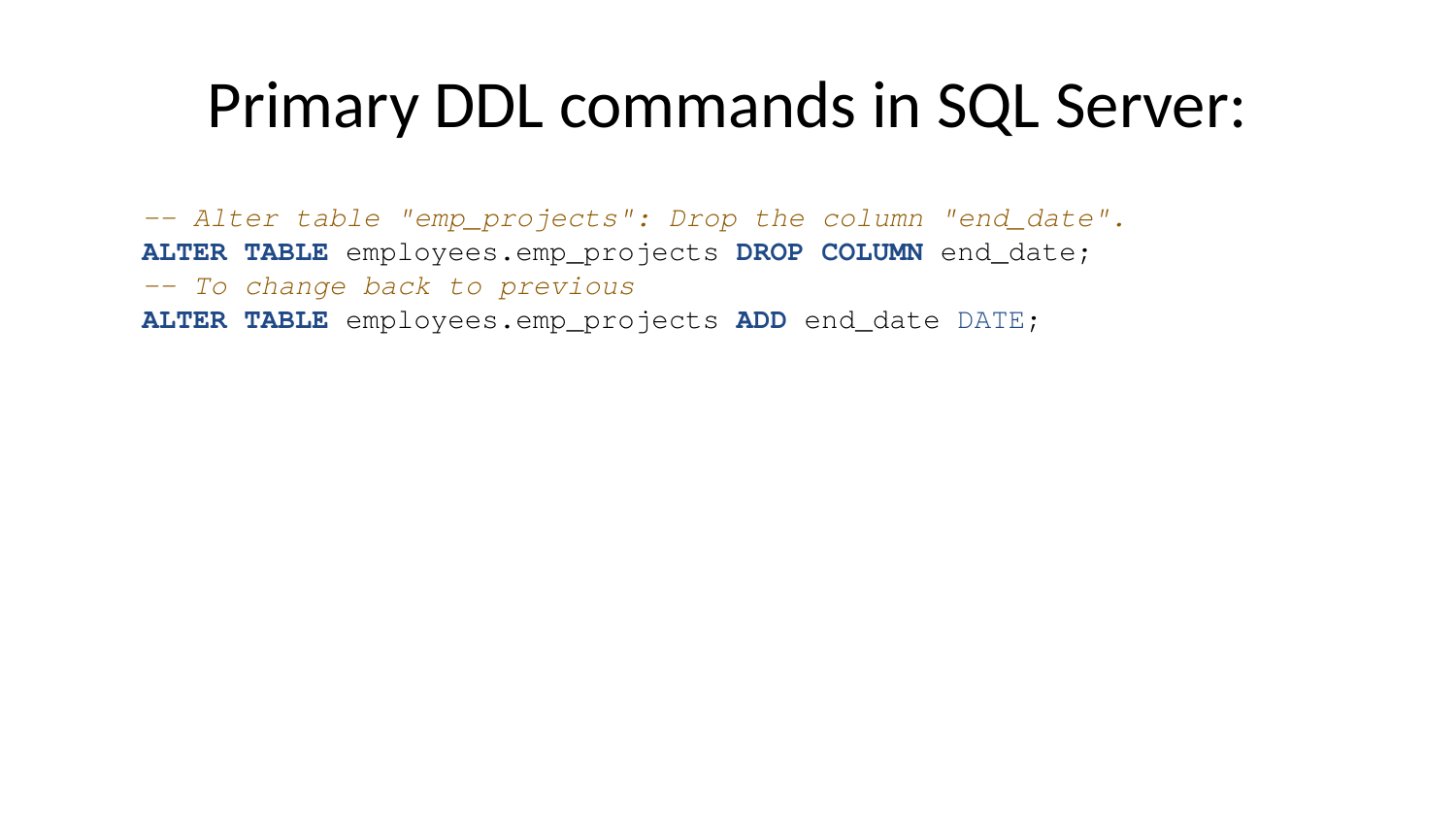

# Primary DDL commands in SQL Server:
-- Alter table "emp_projects": Drop the column "end_date".
ALTER TABLE employees.emp_projects DROP COLUMN end_date;
-- To change back to previous
ALTER TABLE employees.emp_projects ADD end_date DATE;